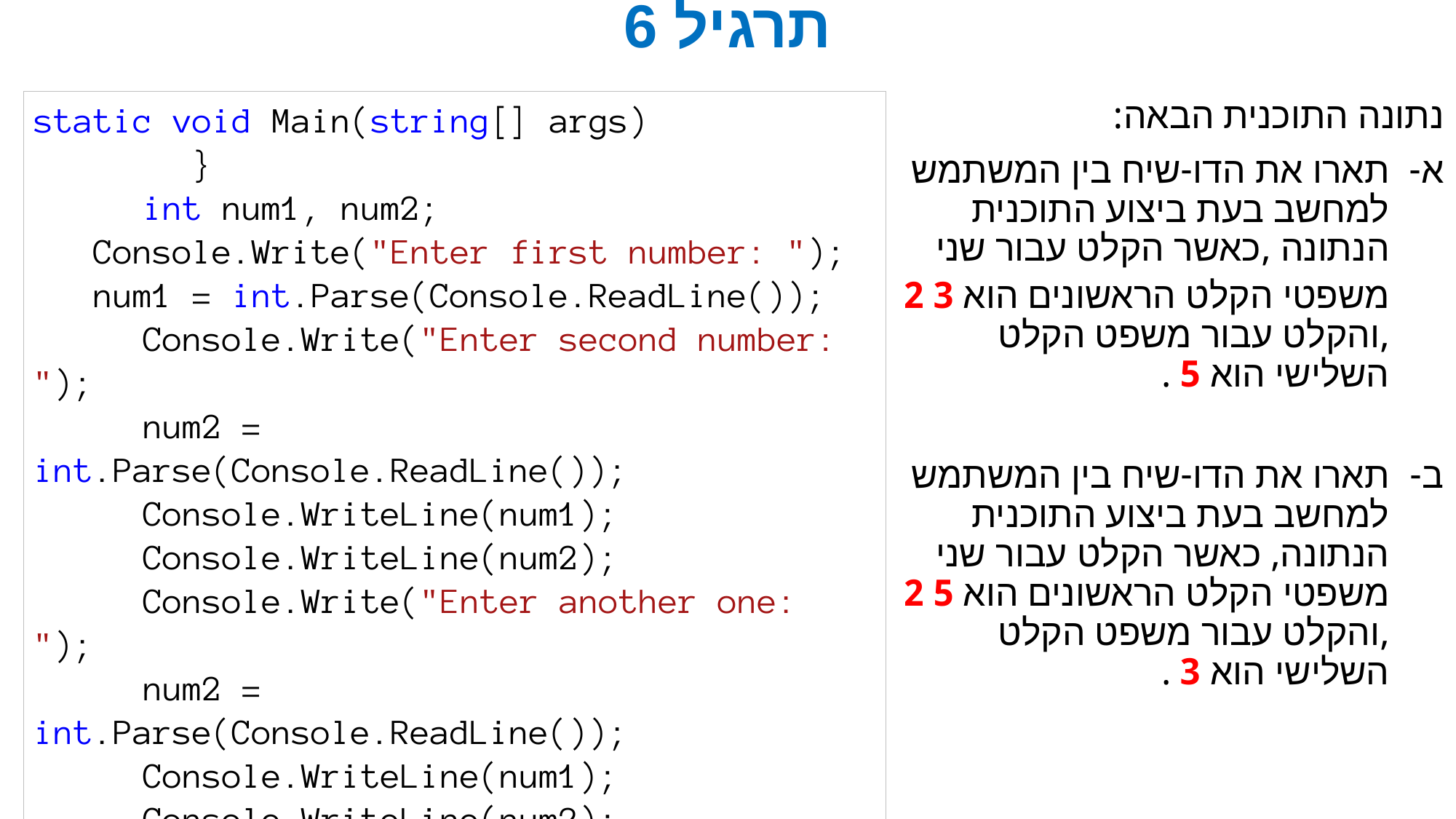

# תרגיל 6
static void Main(string[] args)
        }
	int num1, num2;
   Console.Write("Enter first number: ");
   num1 = int.Parse(Console.ReadLine());
	Console.Write("Enter second number: ");
	num2 = int.Parse(Console.ReadLine());
	Console.WriteLine(num1);
	Console.WriteLine(num2);
	Console.Write("Enter another one: ");
	num2 = int.Parse(Console.ReadLine());
	Console.WriteLine(num1);
	Console.WriteLine(num2);
}
נתונה התוכנית הבאה:
תארו את הדו-שיח בין המשתמש למחשב בעת ביצוע התוכנית הנתונה ,כאשר הקלט עבור שני
משפטי הקלט הראשונים הוא 3 2 ,והקלט עבור משפט הקלט השלישי הוא 5 .

תארו את הדו-שיח בין המשתמש למחשב בעת ביצוע התוכנית הנתונה, כאשר הקלט עבור שני משפטי הקלט הראשונים הוא 5 2 ,והקלט עבור משפט הקלט השלישי הוא 3 .